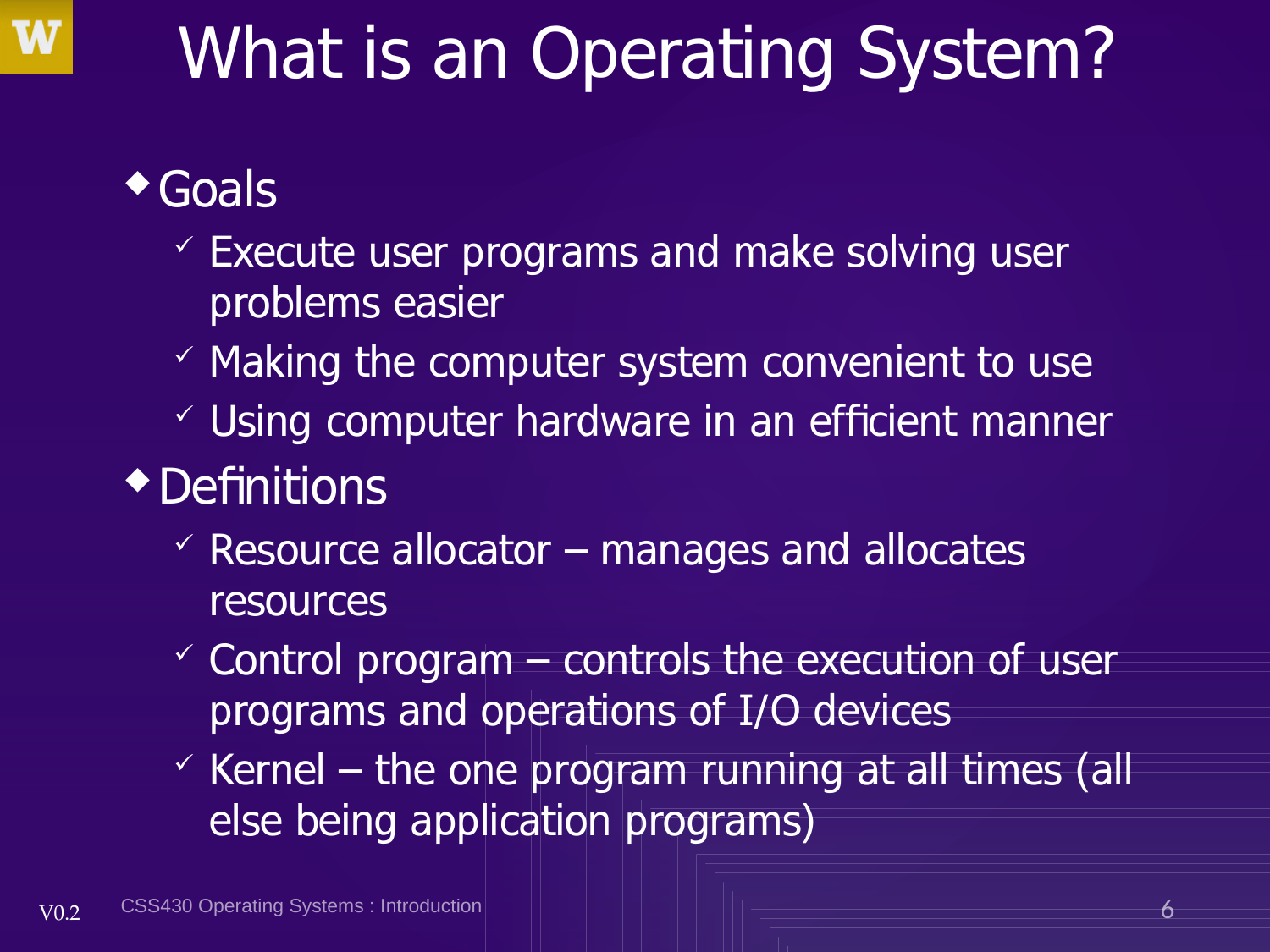

# What is an Operating System?
Goals
Execute user programs and make solving user problems easier
Making the computer system convenient to use
Using computer hardware in an efficient manner
Definitions
Resource allocator – manages and allocates resources
Control program – controls the execution of user programs and operations of I/O devices
Kernel – the one program running at all times (all else being application programs)
CSS430 Operating Systems : Introduction
6